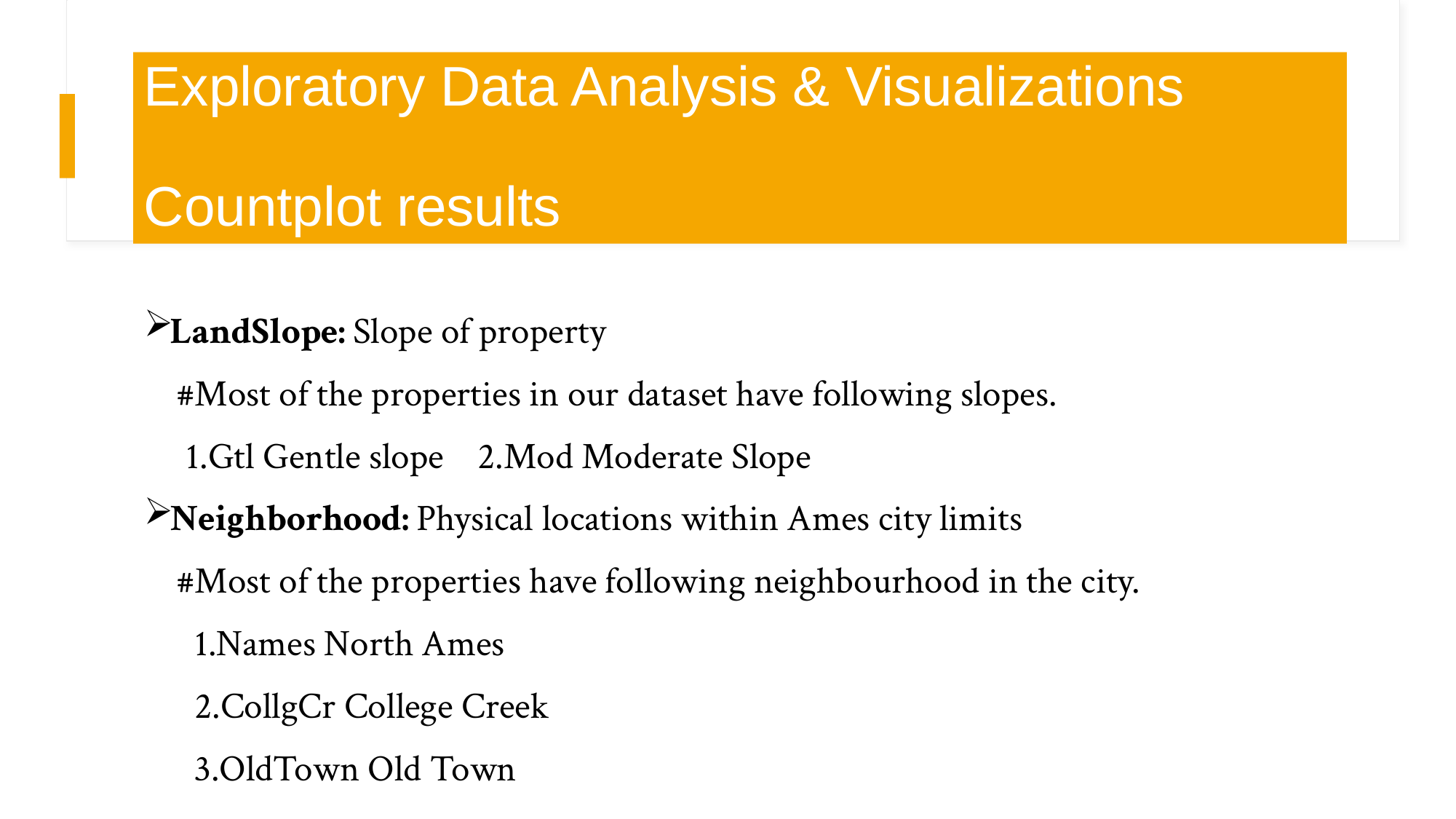

# Exploratory Data Analysis & Visualizations Countplot results
LandSlope: Slope of property
    #Most of the properties in our dataset have following slopes.
     1.Gtl Gentle slope    2.Mod Moderate Slope
Neighborhood: Physical locations within Ames city limits
    #Most of the properties have following neighbourhood in the city.
      1.Names North Ames
      2.CollgCr College Creek
      3.OldTown Old Town